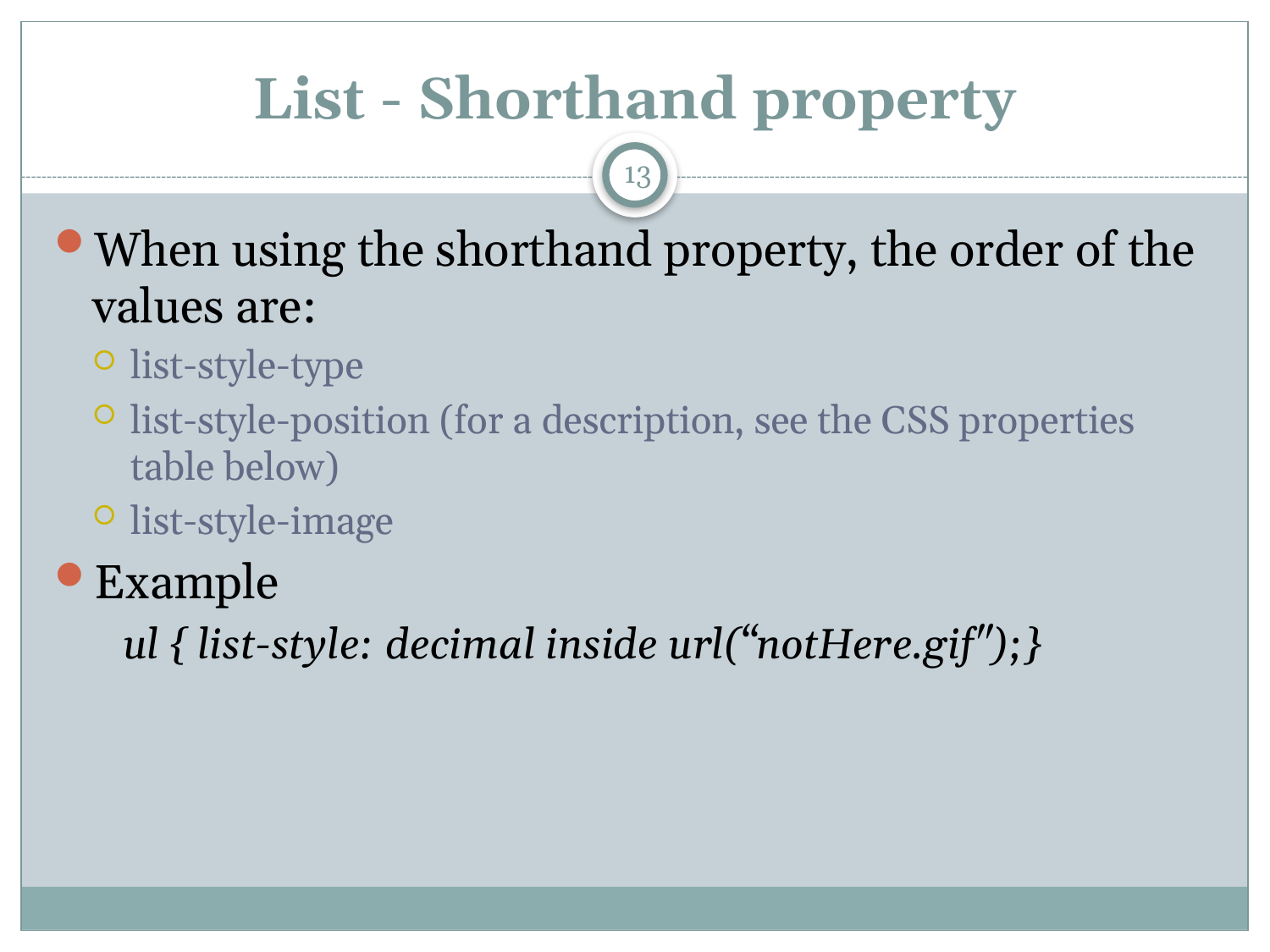

# List - Shorthand property
13
When using the shorthand property, the order of the values are:
list-style-type
list-style-position (for a description, see the CSS properties table below)
list-style-image
Example
   ul { list-style: decimal inside url(“notHere.gif");}